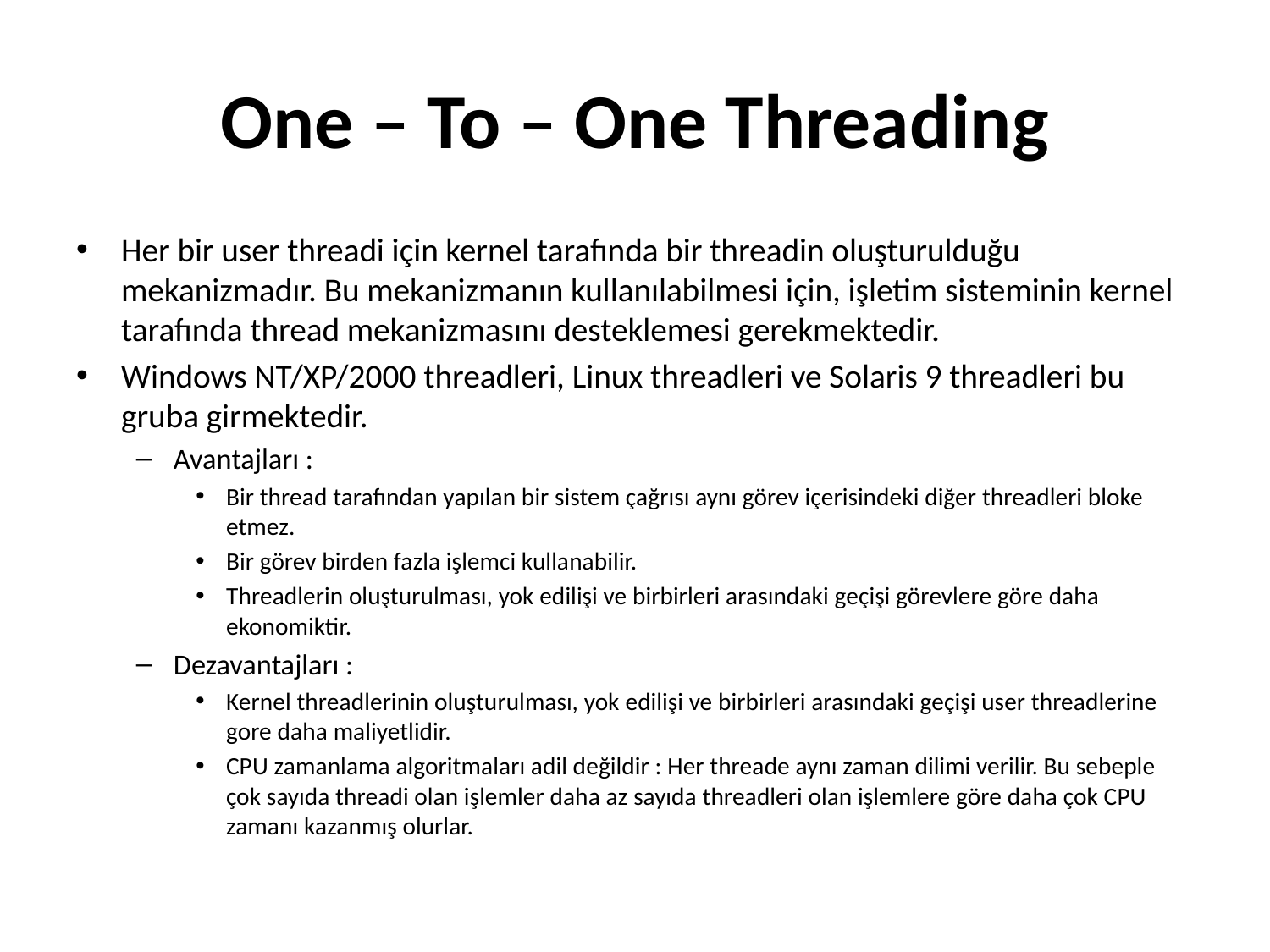

# One – To – One Threading
Her bir user threadi için kernel tarafında bir threadin oluşturulduğu mekanizmadır. Bu mekanizmanın kullanılabilmesi için, işletim sisteminin kernel tarafında thread mekanizmasını desteklemesi gerekmektedir.
Windows NT/XP/2000 threadleri, Linux threadleri ve Solaris 9 threadleri bu gruba girmektedir.
Avantajları :
Bir thread tarafından yapılan bir sistem çağrısı aynı görev içerisindeki diğer threadleri bloke etmez.
Bir görev birden fazla işlemci kullanabilir.
Threadlerin oluşturulması, yok edilişi ve birbirleri arasındaki geçişi görevlere göre daha ekonomiktir.
Dezavantajları :
Kernel threadlerinin oluşturulması, yok edilişi ve birbirleri arasındaki geçişi user threadlerine gore daha maliyetlidir.
CPU zamanlama algoritmaları adil değildir : Her threade aynı zaman dilimi verilir. Bu sebeple çok sayıda threadi olan işlemler daha az sayıda threadleri olan işlemlere göre daha çok CPU zamanı kazanmış olurlar.